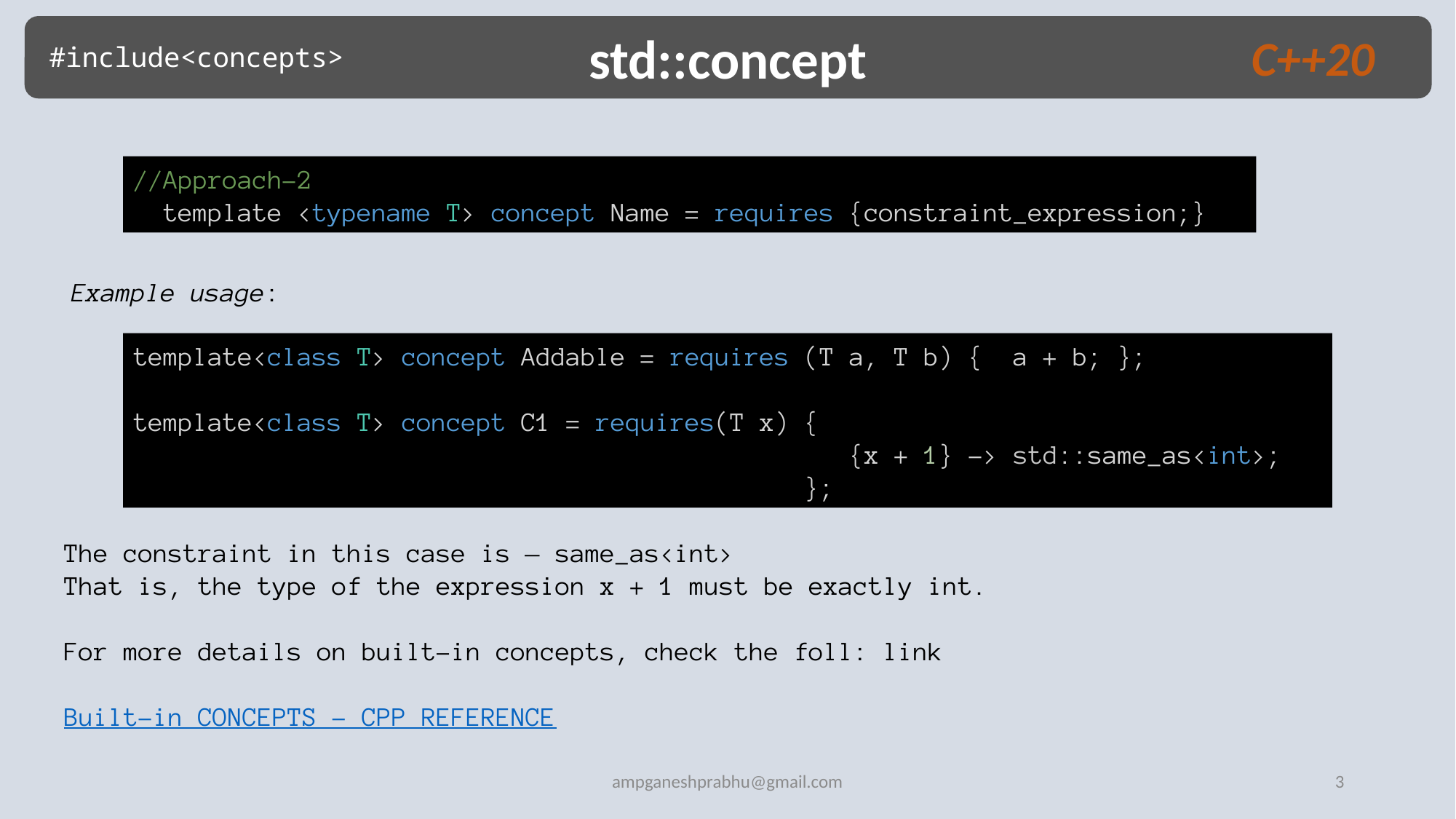

std::concept
C++20
#include<concepts>
//Approach-2
  template <typename T> concept Name = requires {constraint_expression;}
Example usage:
template<class T> concept Addable = requires (T a, T b) {  a + b; };
template<class T> concept C1 = requires(T x) {
                                                {x + 1} -> std::same_as<int>;
                                             };
The constraint in this case is — same_as<int>
That is, the type of the expression x + 1 must be exactly int.

For more details on built-in concepts, check the foll: link

Built-in CONCEPTS - CPP REFERENCE
ampganeshprabhu@gmail.com
3